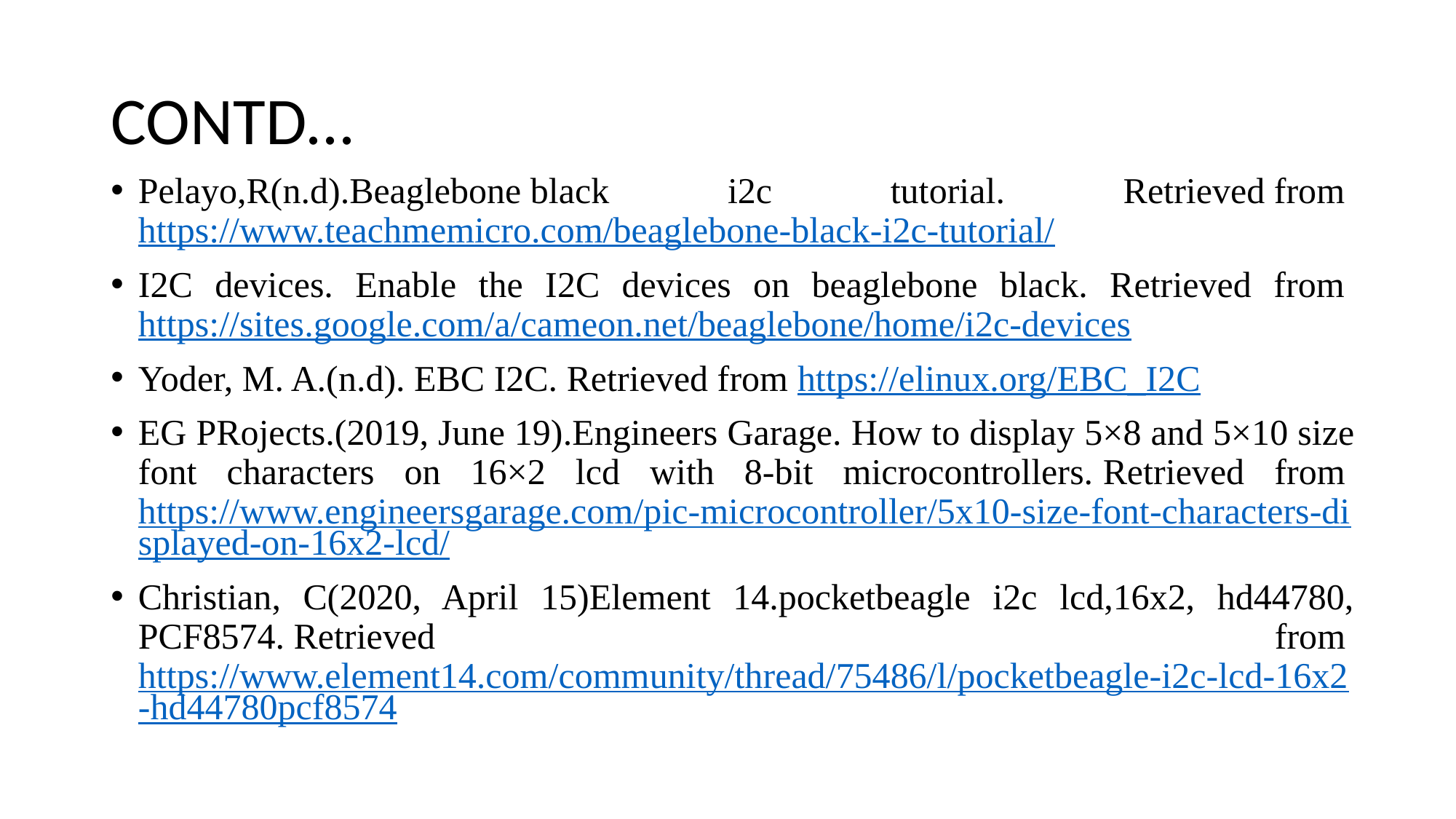

# CONTD...
Pelayo,R(n.d).Beaglebone black i2c tutorial. Retrieved from https://www.teachmemicro.com/beaglebone-black-i2c-tutorial/
I2C devices. Enable the I2C devices on beaglebone black. Retrieved from https://sites.google.com/a/cameon.net/beaglebone/home/i2c-devices
Yoder, M. A.(n.d). EBC I2C. Retrieved from https://elinux.org/EBC_I2C
EG PRojects.(2019, June 19).Engineers Garage. How to display 5×8 and 5×10 size font characters on 16×2 lcd with 8-bit microcontrollers. Retrieved from https://www.engineersgarage.com/pic-microcontroller/5x10-size-font-characters-displayed-on-16x2-lcd/
Christian, C(2020, April 15)Element 14.pocketbeagle i2c lcd,16x2, hd44780, PCF8574. Retrieved from https://www.element14.com/community/thread/75486/l/pocketbeagle-i2c-lcd-16x2-hd44780pcf8574